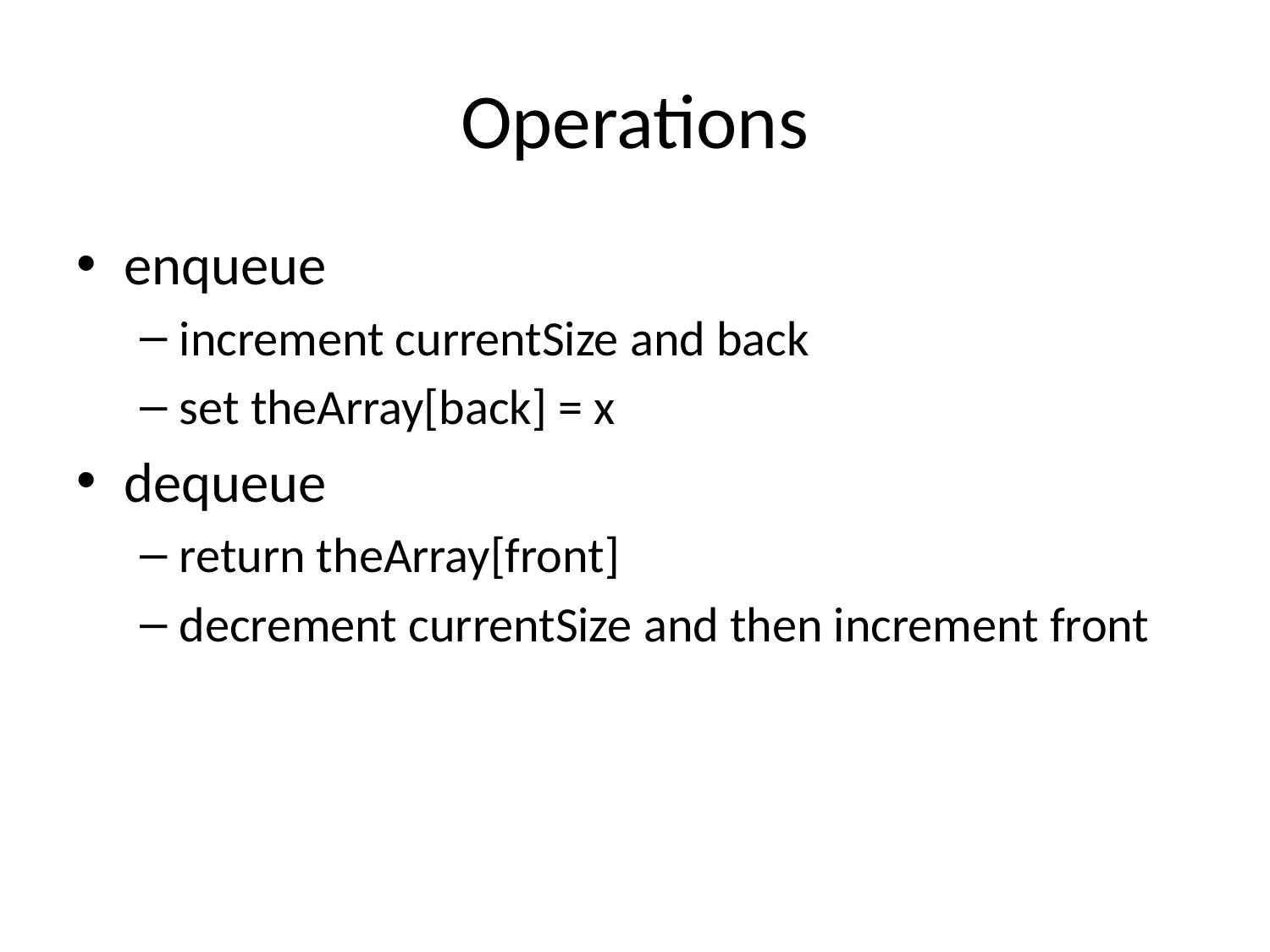

# Operations
enqueue
increment currentSize and back
set theArray[back] = x
dequeue
return theArray[front]
decrement currentSize and then increment front